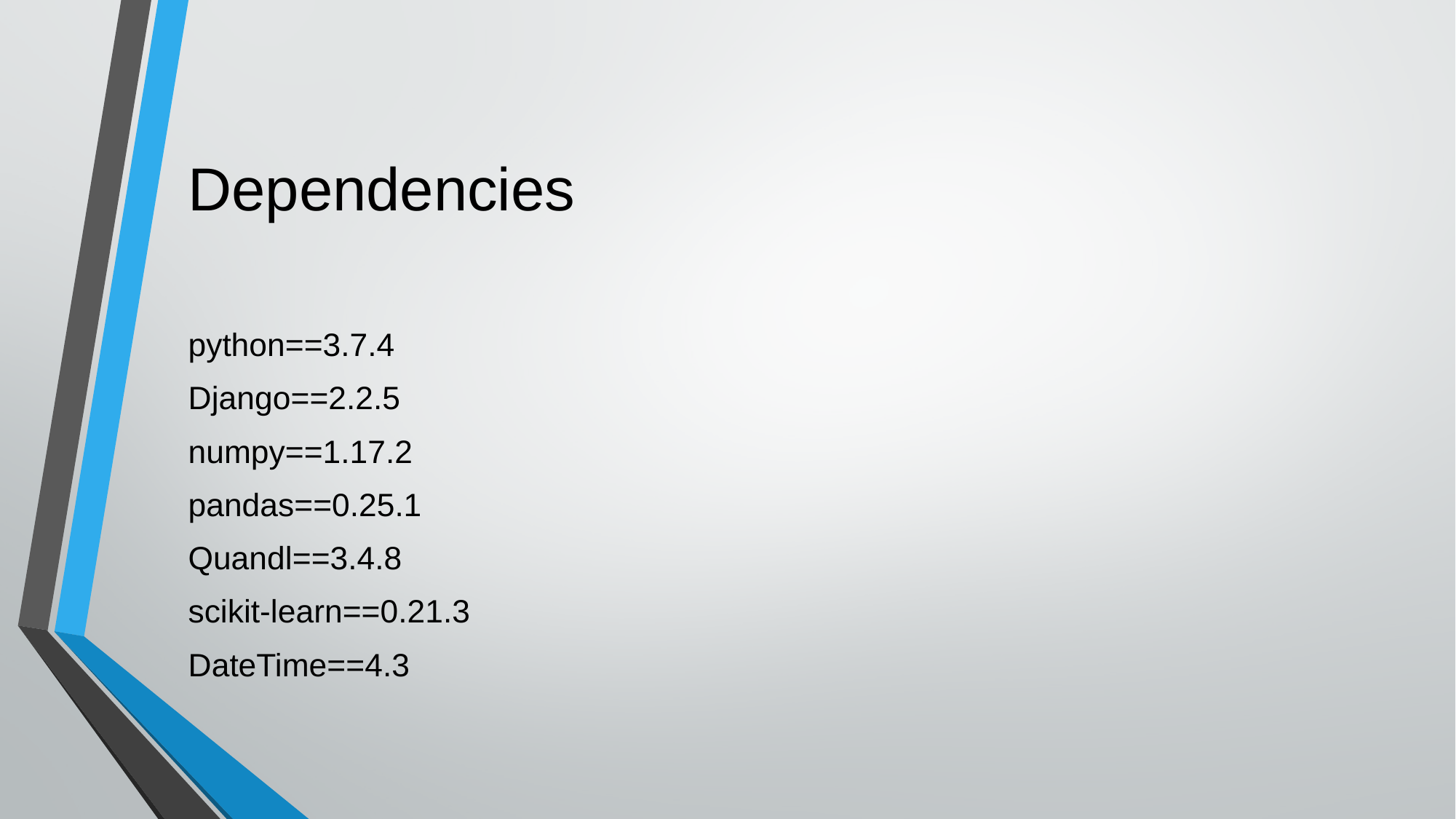

# Dependencies
python==3.7.4
Django==2.2.5
numpy==1.17.2
pandas==0.25.1
Quandl==3.4.8
scikit-learn==0.21.3
DateTime==4.3